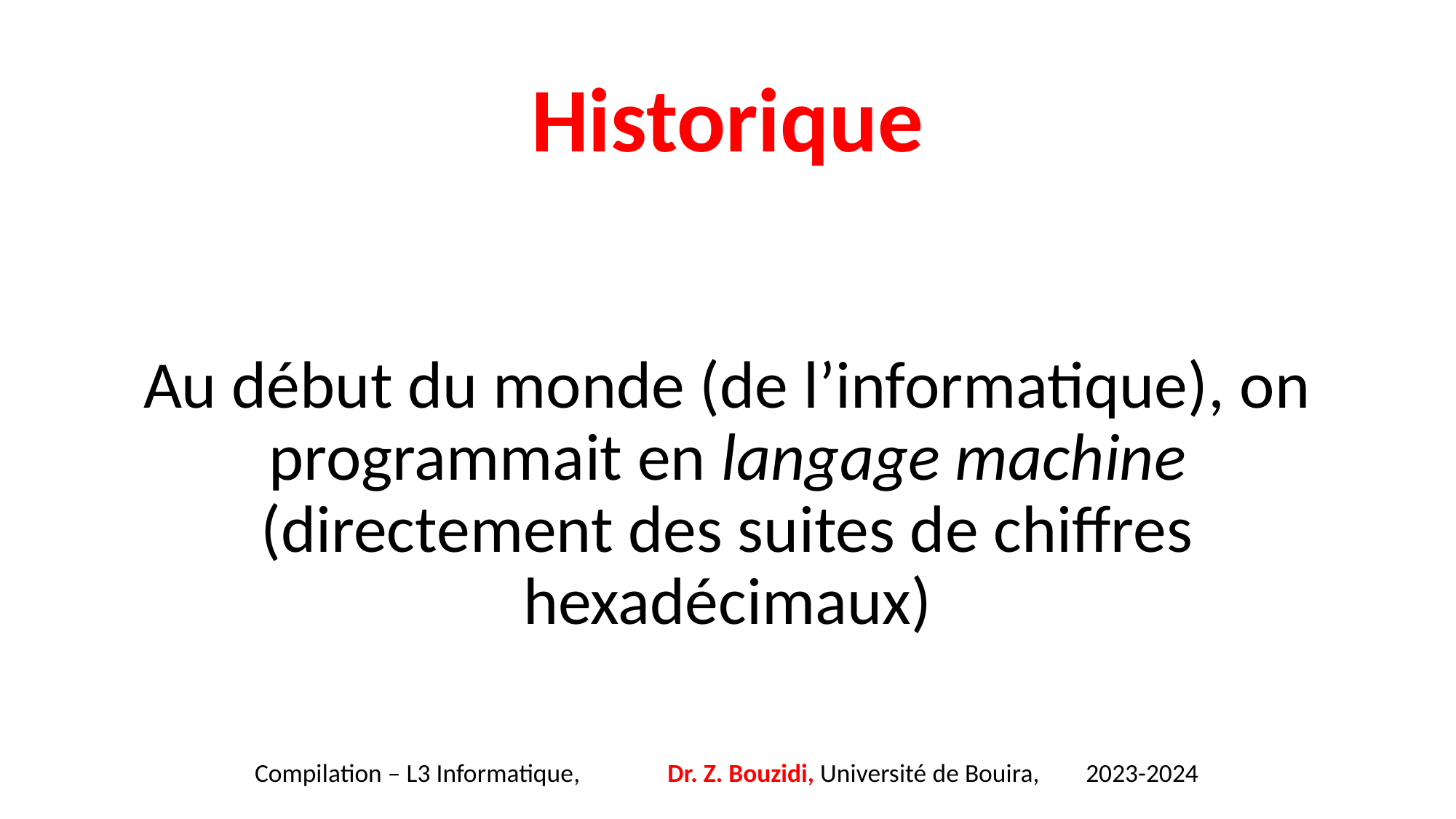

# Historique

Au début du monde (de l’informatique), on programmait en langage machine (directement des suites de chiffres hexadécimaux)
Compilation – L3 Informatique,               Dr. Z. Bouzidi, Université de Bouira,        2023-2024